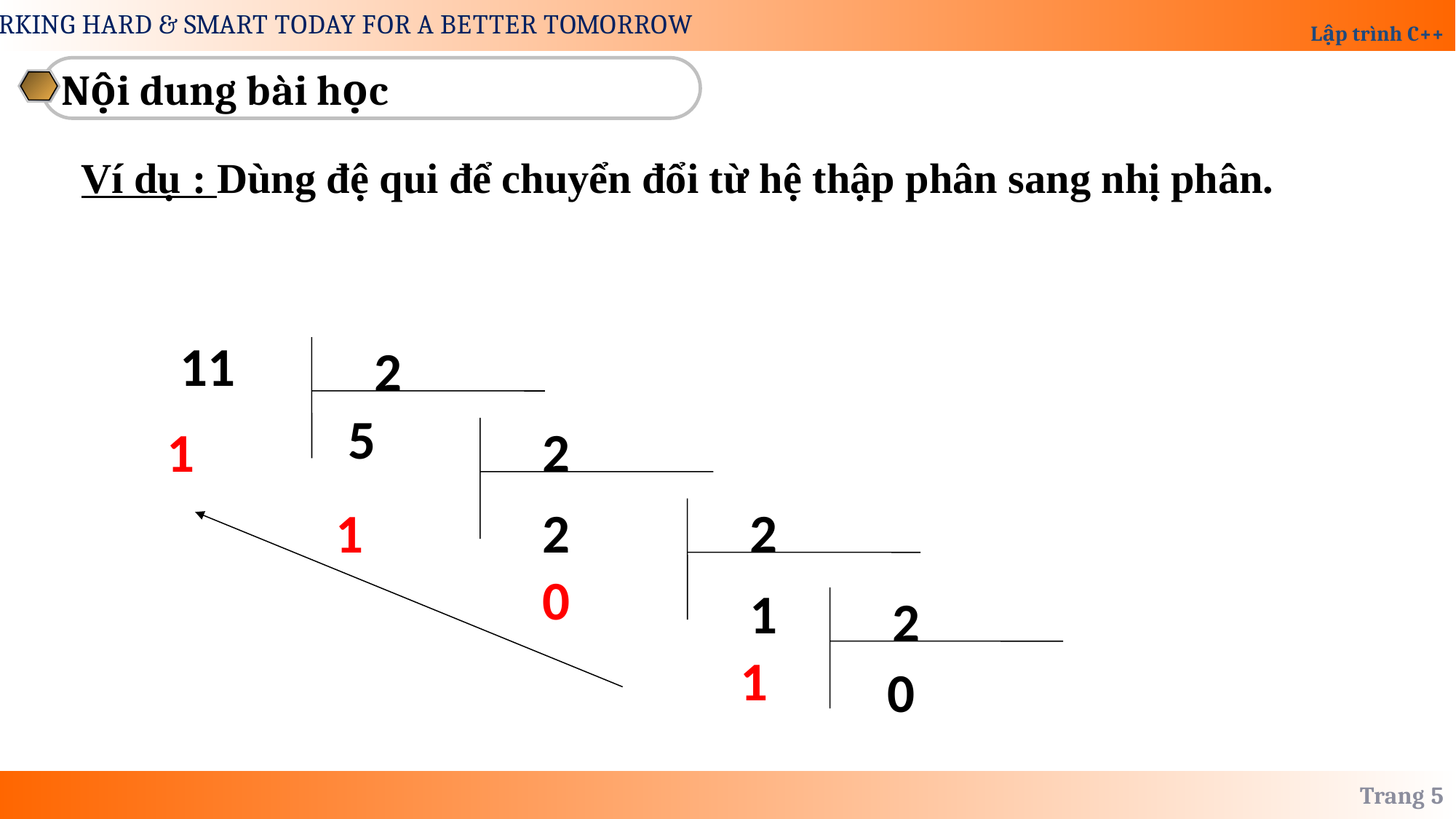

Nội dung bài học

Ví dụ : Dùng đệ qui để chuyển đổi từ hệ thập phân sang nhị phân.
2
11

1
2
5

2
1
2

0
2
1

1

0
Trang 5